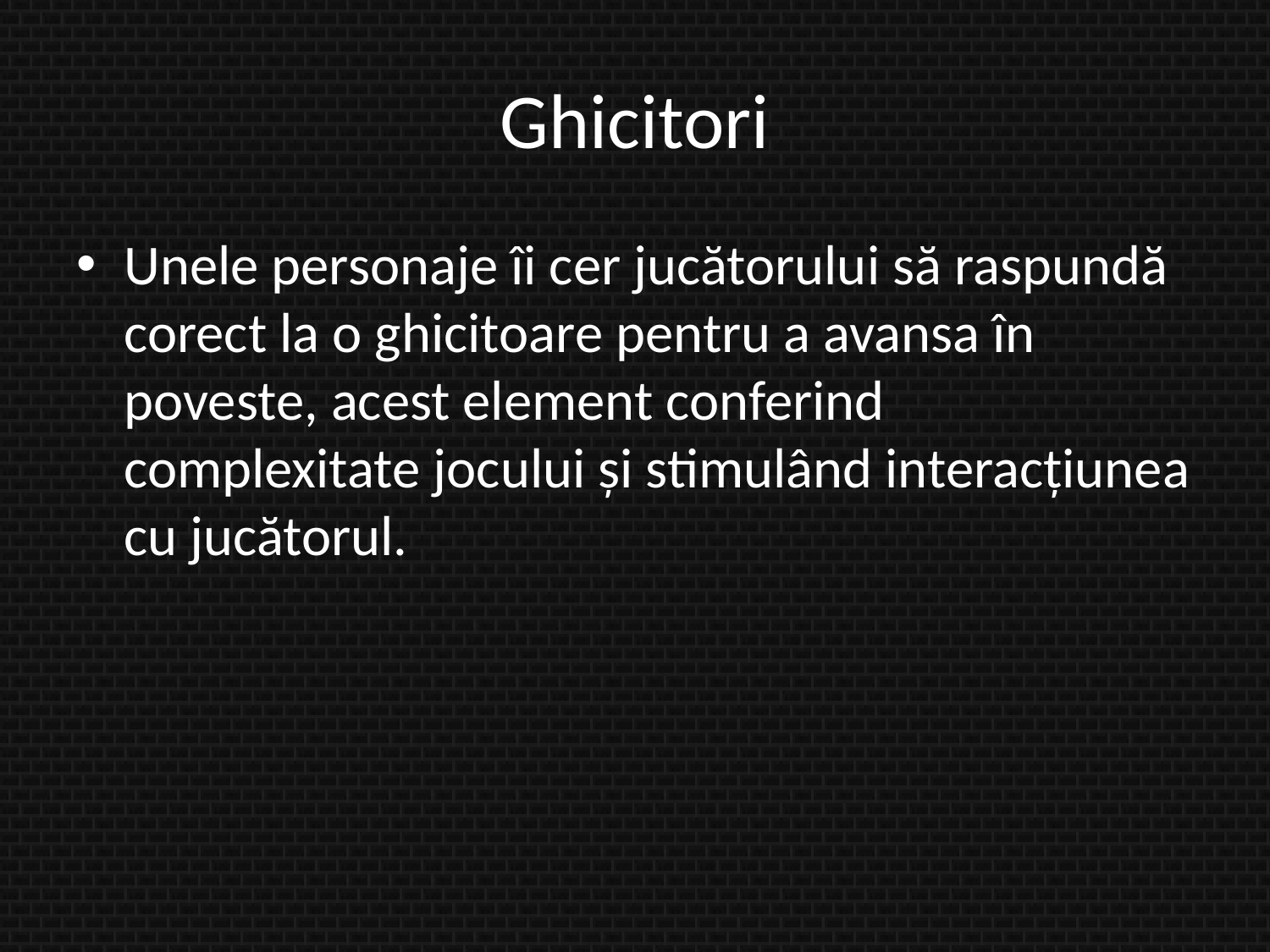

# Ghicitori
Unele personaje îi cer jucătorului să raspundă corect la o ghicitoare pentru a avansa în poveste, acest element conferind complexitate jocului și stimulând interacțiunea cu jucătorul.